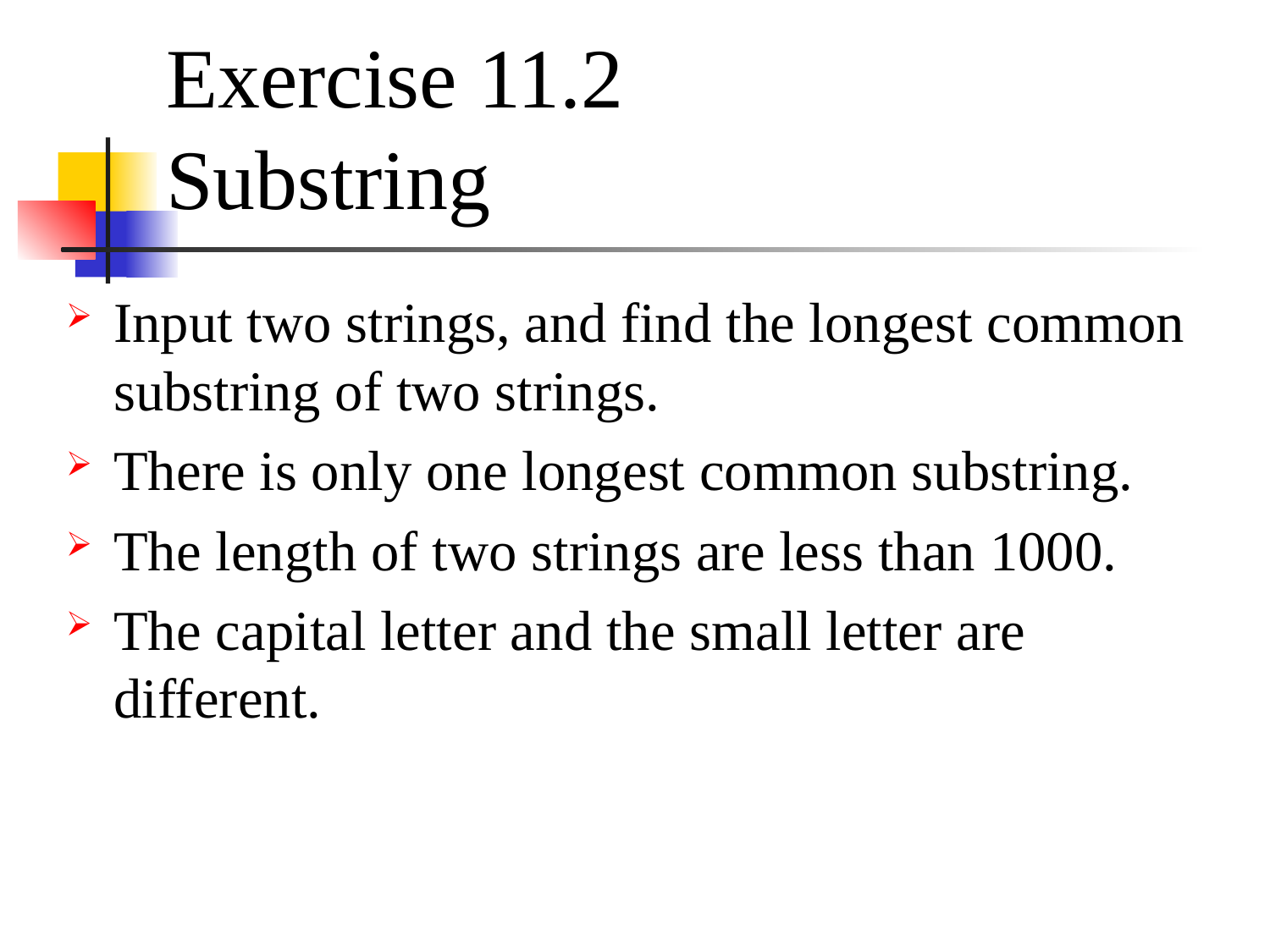

# Exercise 11.2
Substring
Input two strings, and find the longest common substring of two strings.
There is only one longest common substring.
The length of two strings are less than 1000.
The capital letter and the small letter are different.
8